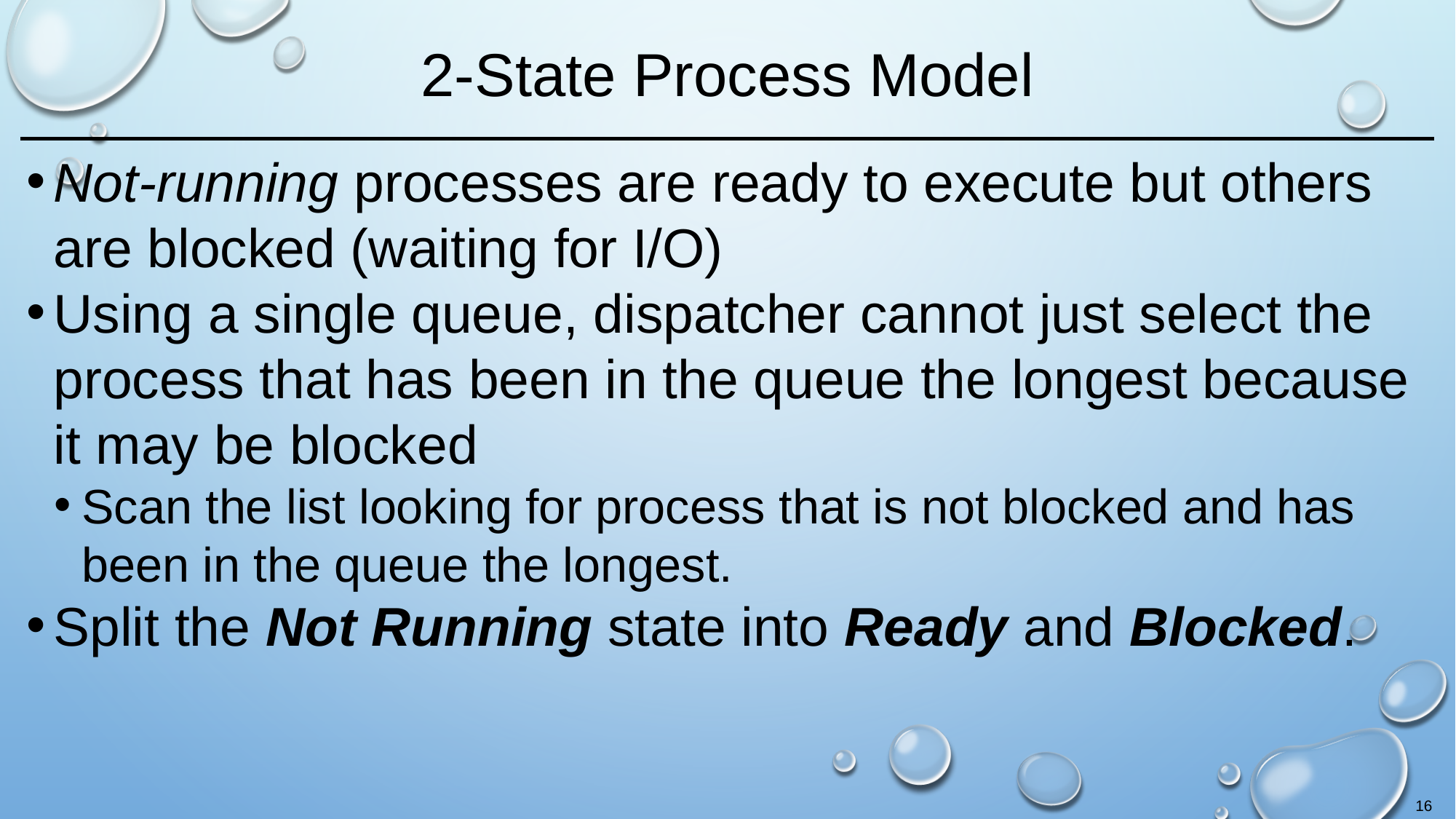

# 2-State Process Model
Not-running processes are ready to execute but others are blocked (waiting for I/O)
Using a single queue, dispatcher cannot just select the process that has been in the queue the longest because it may be blocked
Scan the list looking for process that is not blocked and has been in the queue the longest.
Split the Not Running state into Ready and Blocked.

16